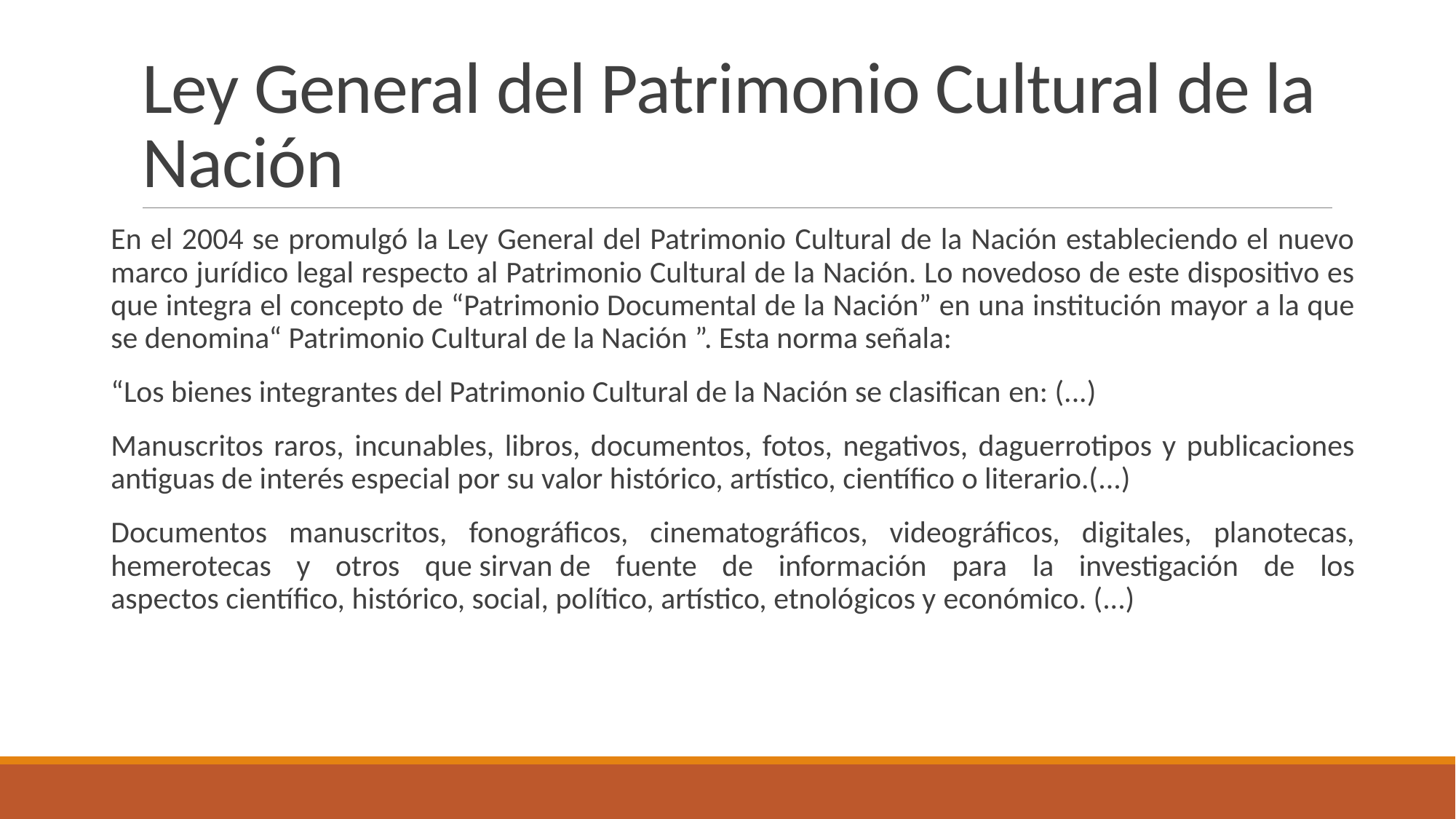

# Ley General del Patrimonio Cultural de la Nación
En el 2004 se promulgó la Ley General del Patrimonio Cultural de la Nación estableciendo el nuevo marco jurídico legal respecto al Patrimonio Cultural de la Nación. Lo novedoso de este dispositivo es que integra el concepto de “Patrimonio Documental de la Nación” en una institución mayor a la que se denomina“ Patrimonio Cultural de la Nación ”. Esta norma señala:
“Los bienes integrantes del Patrimonio Cultural de la Nación se clasifican en: (...)
Manuscritos raros, incunables, libros, documentos, fotos, negativos, daguerrotipos y publicaciones antiguas de interés especial por su valor histórico, artístico, científico o literario.(...)
Documentos manuscritos, fonográficos, cinematográficos, videográficos, digitales, planotecas, hemerotecas y otros que sirvan de fuente de información para la investigación de los aspectos científico, histórico, social, político, artístico, etnológicos y económico. (...)